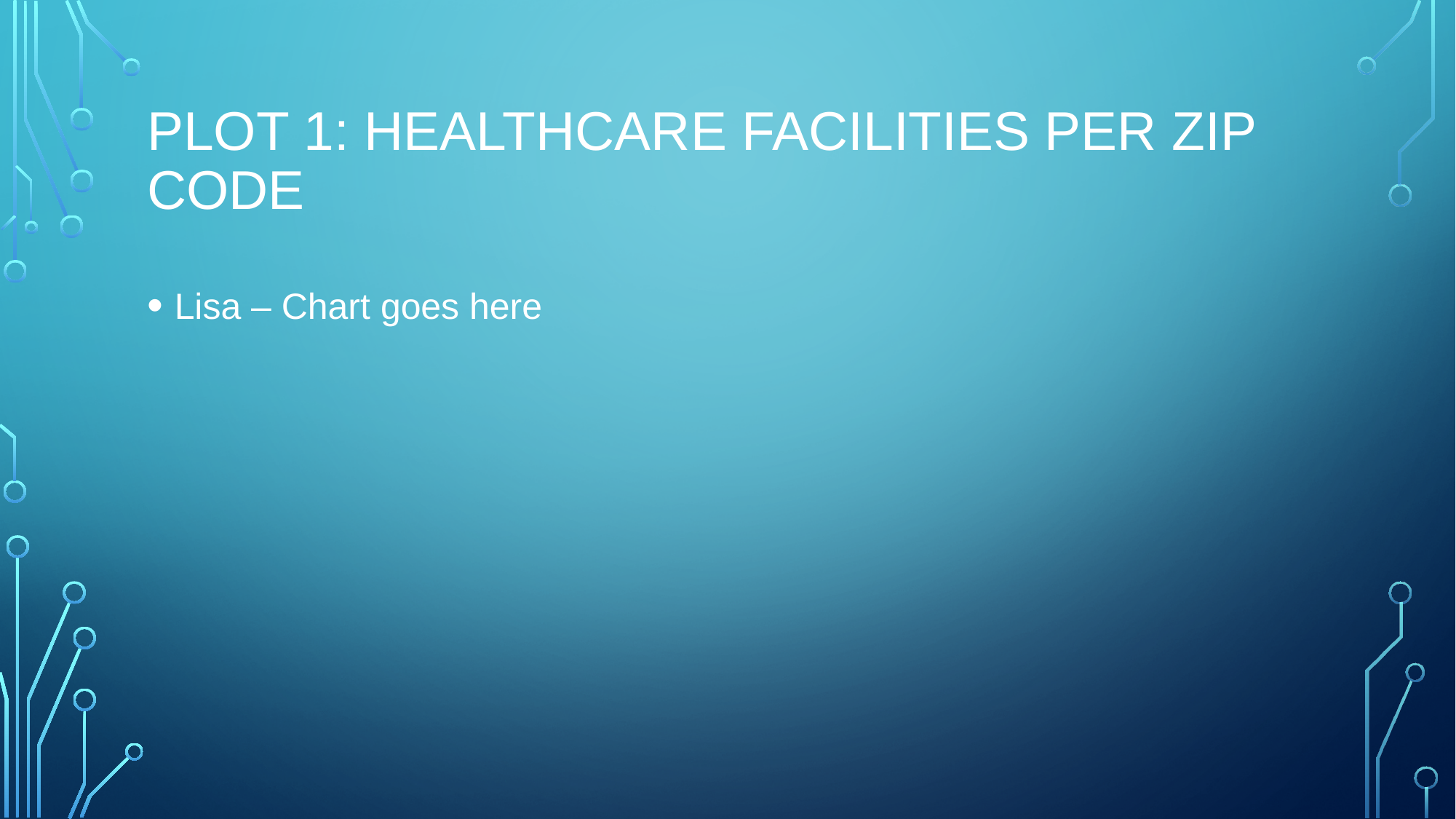

# Plot 1: Healthcare facilities per zip code
Lisa – Chart goes here